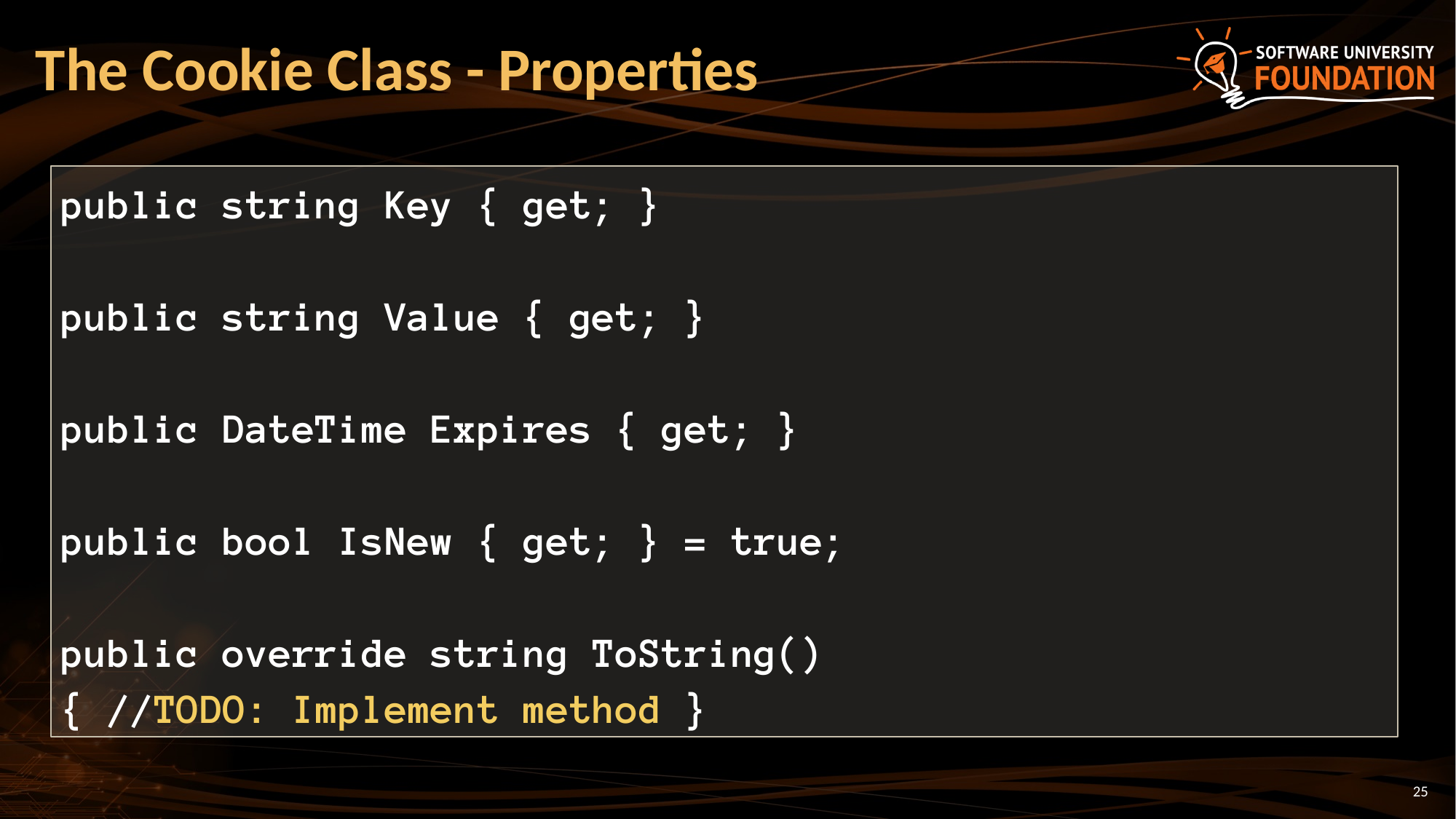

# The Cookie Class - Properties
public string Key { get; }

public string Value { get; }

public DateTime Expires { get; }

public bool IsNew { get; } = true;

public override string ToString()
{ //TODO: Implement method }
25